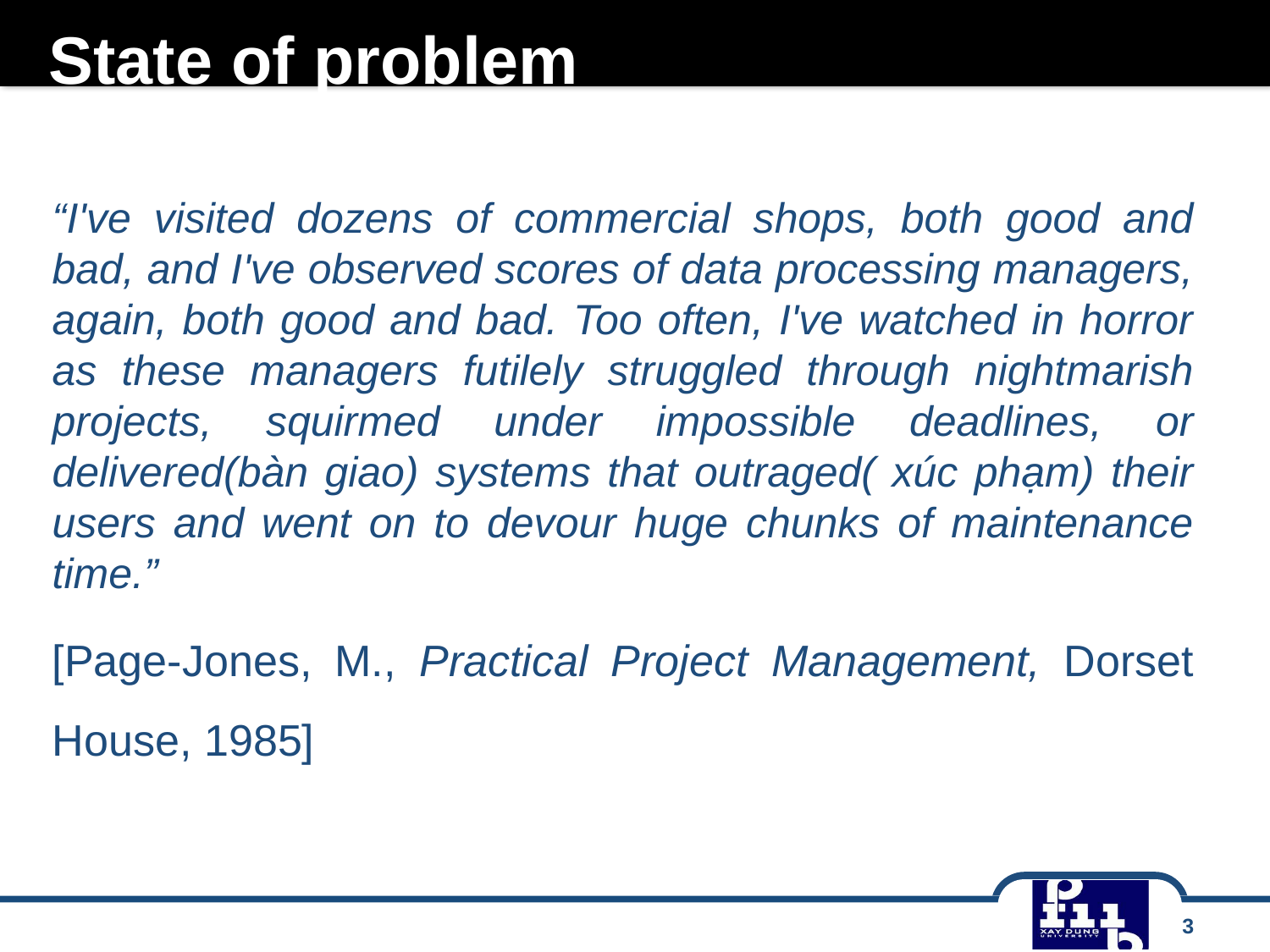

# State of problem
“I've visited dozens of commercial shops, both good and bad, and I've observed scores of data processing managers, again, both good and bad. Too often, I've watched in horror as these managers futilely struggled through nightmarish projects, squirmed under impossible deadlines, or delivered(bàn giao) systems that outraged( xúc phạm) their users and went on to devour huge chunks of maintenance time.”
[Page-Jones, M., Practical Project Management, Dorset House, 1985]

3